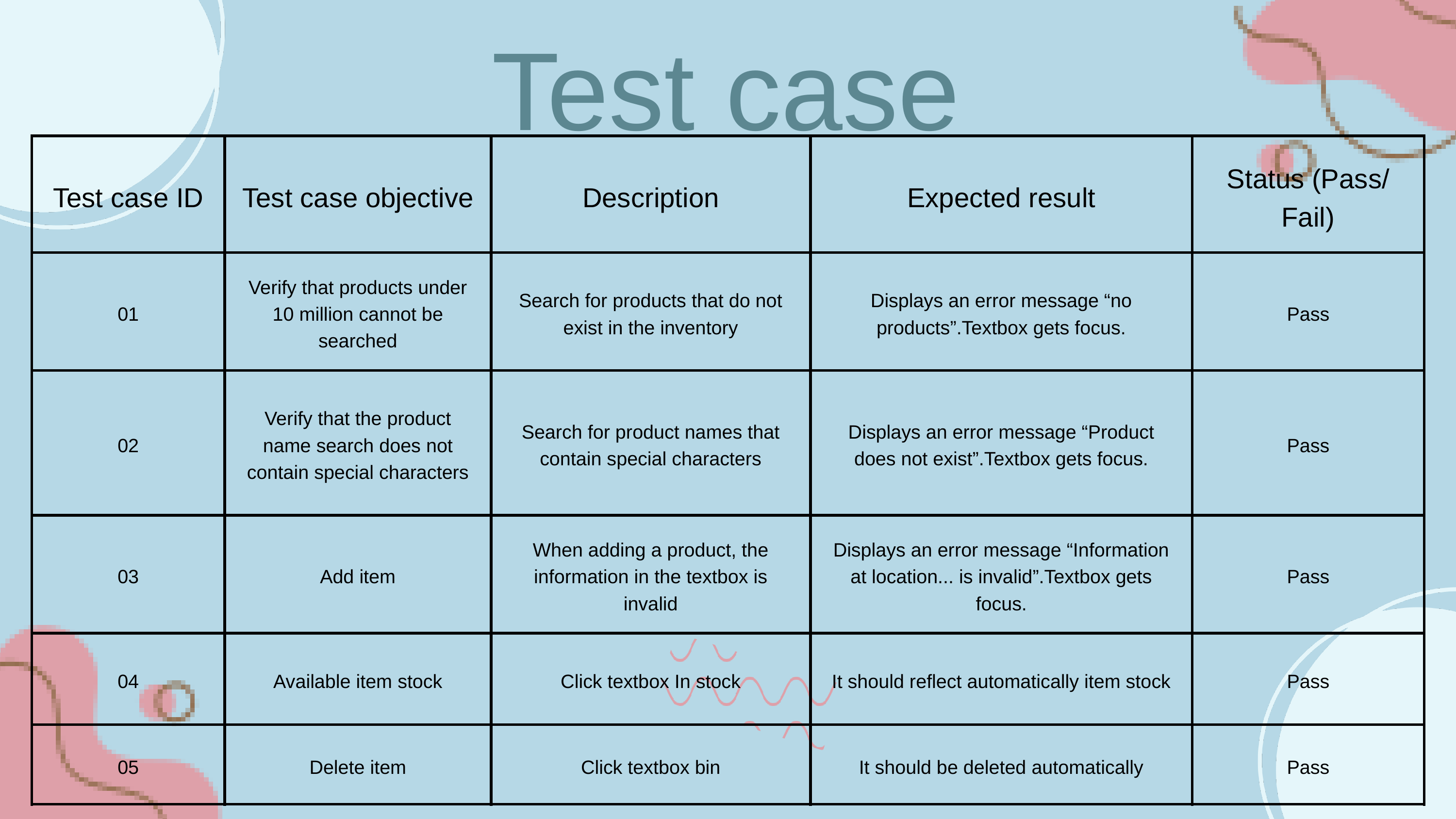

Test case
| Test case ID | Test case objective | Description | Expected result | Status (Pass/ Fail) |
| --- | --- | --- | --- | --- |
| 01 | Verify that products under 10 million cannot be searched | Search for products that do not exist in the inventory | Displays an error message “no products”.Textbox gets focus. | Pass |
| 02 | Verify that the product name search does not contain special characters | Search for product names that contain special characters | Displays an error message “Product does not exist”.Textbox gets focus. | Pass |
| 03 | Add item | When adding a product, the information in the textbox is invalid | Displays an error message “Information at location... is invalid”.Textbox gets focus. | Pass |
| 04 | Available item stock | Click textbox In stock | It should reflect automatically item stock | Pass |
| 05 | Delete item | Click textbox bin | It should be deleted automatically | Pass |